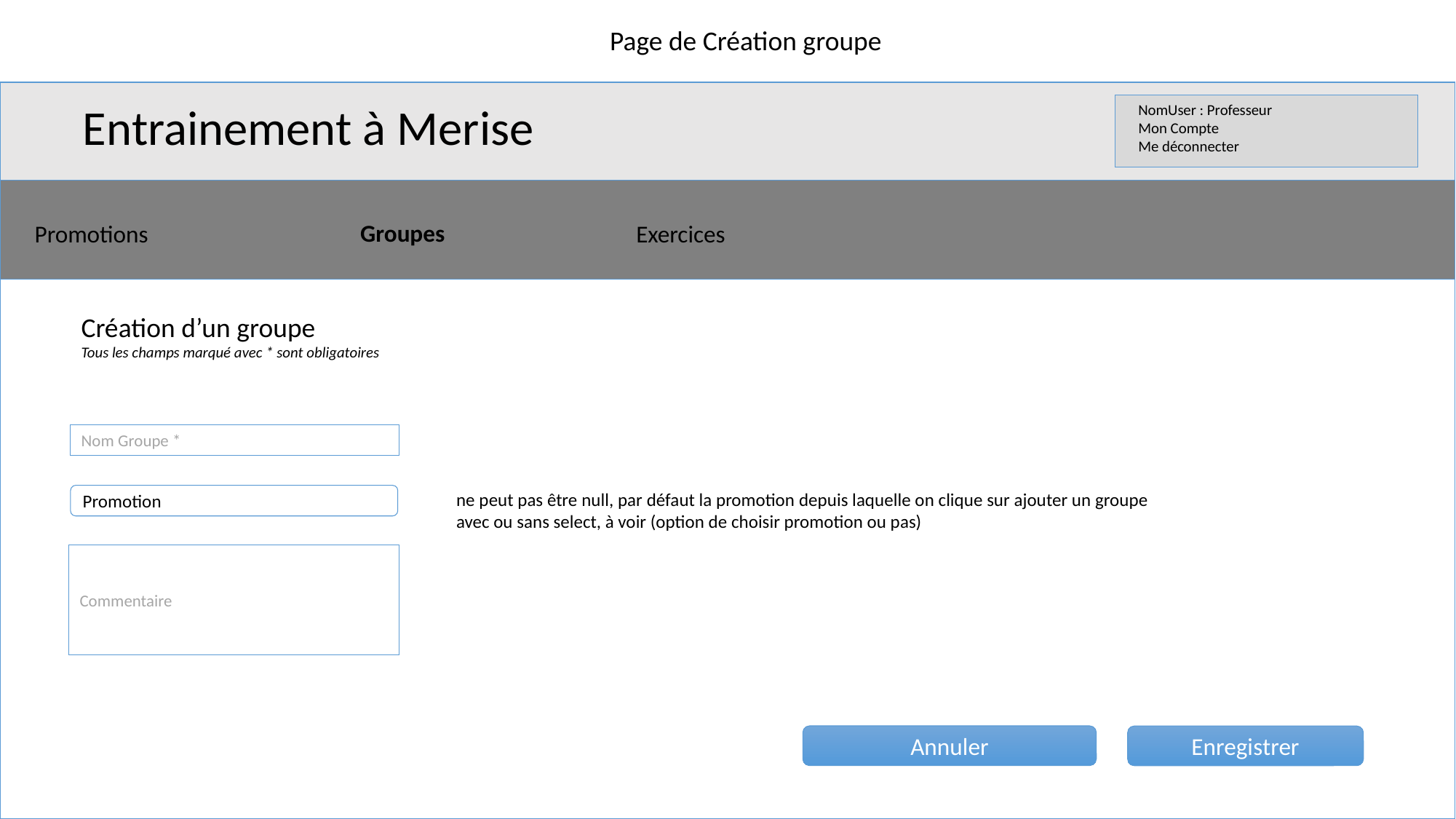

Page de Création groupe

Entrainement à Merise
NomUser : Professeur
Mon Compte
Me déconnecter

Groupes
Promotions
Exercices

Création d’un groupe
Tous les champs marqué avec * sont obligatoires
Nom Groupe *
ne peut pas être null, par défaut la promotion depuis laquelle on clique sur ajouter un groupe
avec ou sans select, à voir (option de choisir promotion ou pas)
Promotion
Commentaire
Annuler
Enregistrer